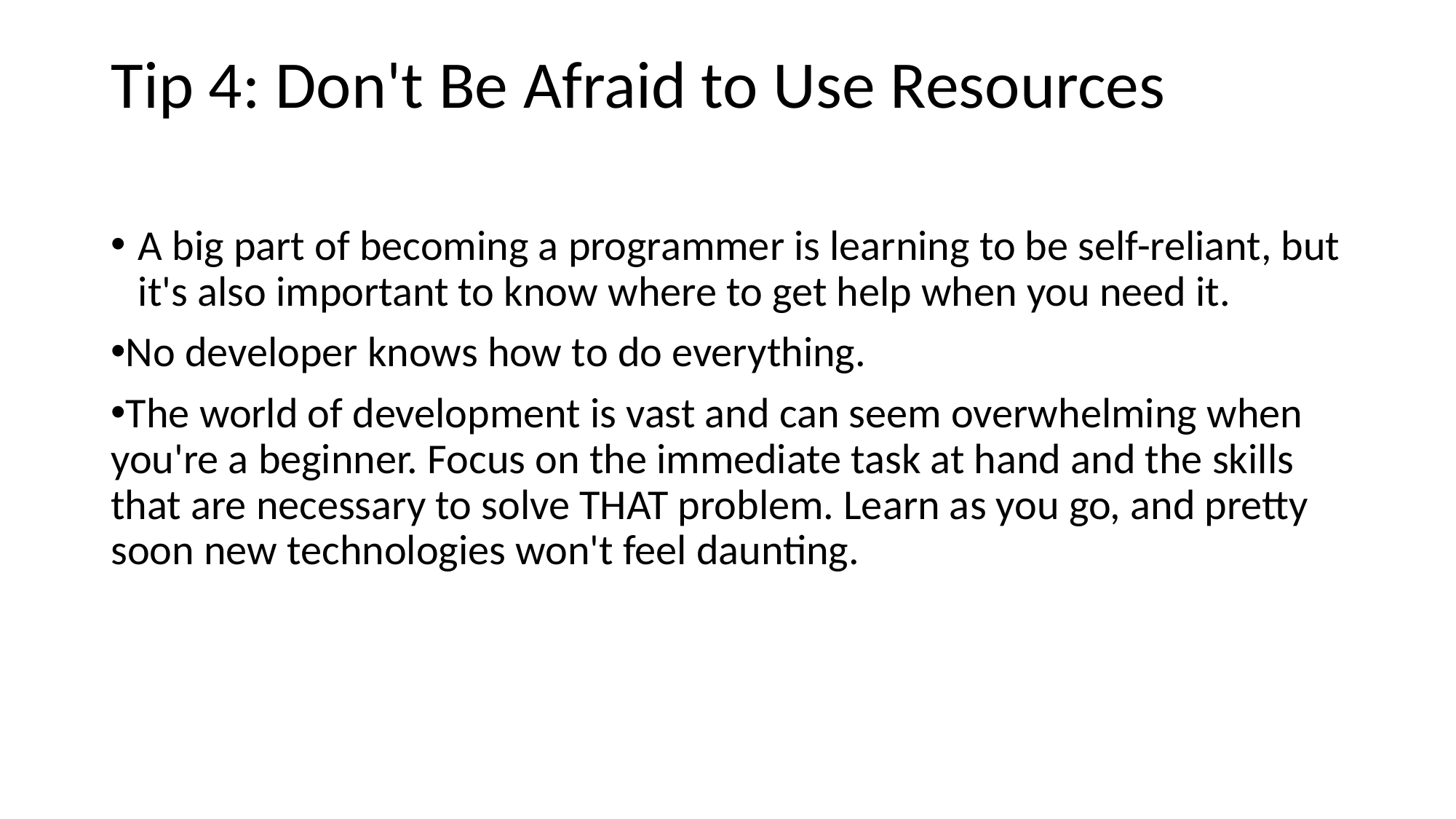

# Tip 4: Don't Be Afraid to Use Resources

A big part of becoming a programmer is learning to be self-reliant, but it's also important to know where to get help when you need it.
No developer knows how to do everything.
The world of development is vast and can seem overwhelming when you're a beginner. Focus on the immediate task at hand and the skills that are necessary to solve THAT problem. Learn as you go, and pretty soon new technologies won't feel daunting.